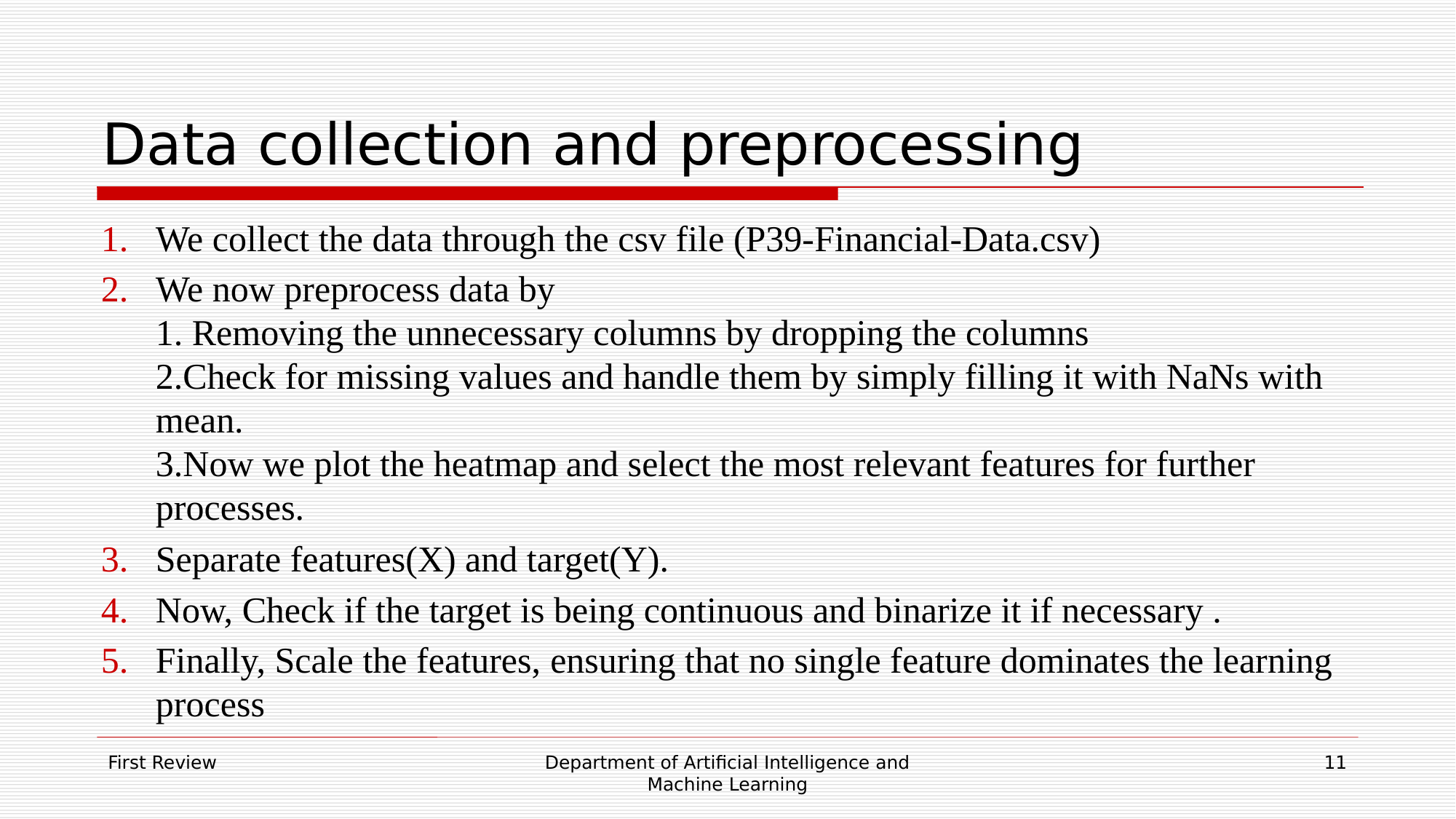

# Data collection and preprocessing
We collect the data through the csv file (P39-Financial-Data.csv)
We now preprocess data by
1. Removing the unnecessary columns by dropping the columns
2.Check for missing values and handle them by simply filling it with NaNs with mean.
3.Now we plot the heatmap and select the most relevant features for further processes.
Separate features(X) and target(Y).
Now, Check if the target is being continuous and binarize it if necessary .
Finally, Scale the features, ensuring that no single feature dominates the learning process

First Review
Department of Artificial Intelligence and Machine Learning
11